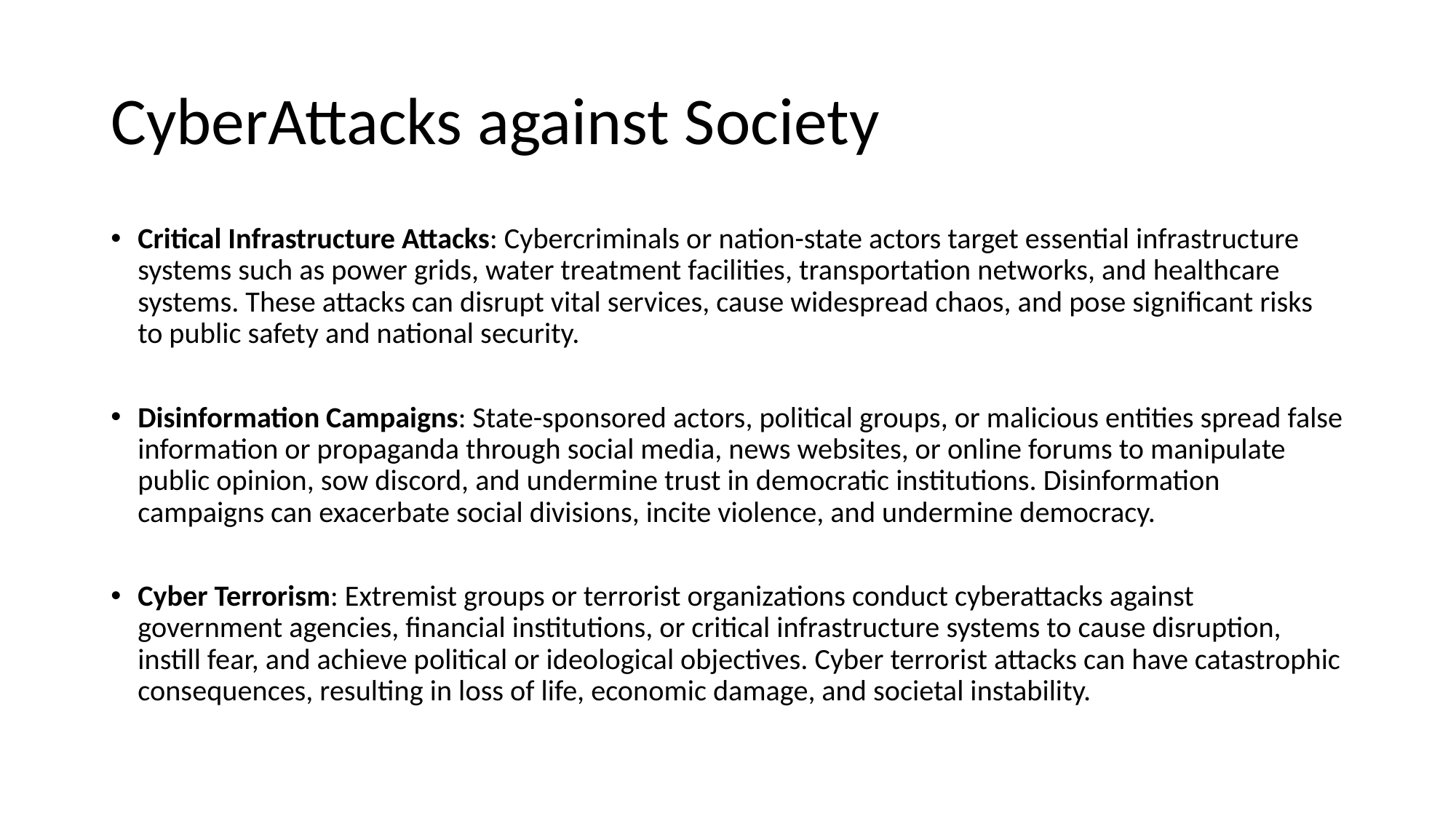

# CyberAttacks against Society
Critical Infrastructure Attacks: Cybercriminals or nation-state actors target essential infrastructure systems such as power grids, water treatment facilities, transportation networks, and healthcare systems. These attacks can disrupt vital services, cause widespread chaos, and pose significant risks to public safety and national security.

Disinformation Campaigns: State-sponsored actors, political groups, or malicious entities spread false information or propaganda through social media, news websites, or online forums to manipulate public opinion, sow discord, and undermine trust in democratic institutions. Disinformation campaigns can exacerbate social divisions, incite violence, and undermine democracy.

Cyber Terrorism: Extremist groups or terrorist organizations conduct cyberattacks against government agencies, financial institutions, or critical infrastructure systems to cause disruption, instill fear, and achieve political or ideological objectives. Cyber terrorist attacks can have catastrophic consequences, resulting in loss of life, economic damage, and societal instability.